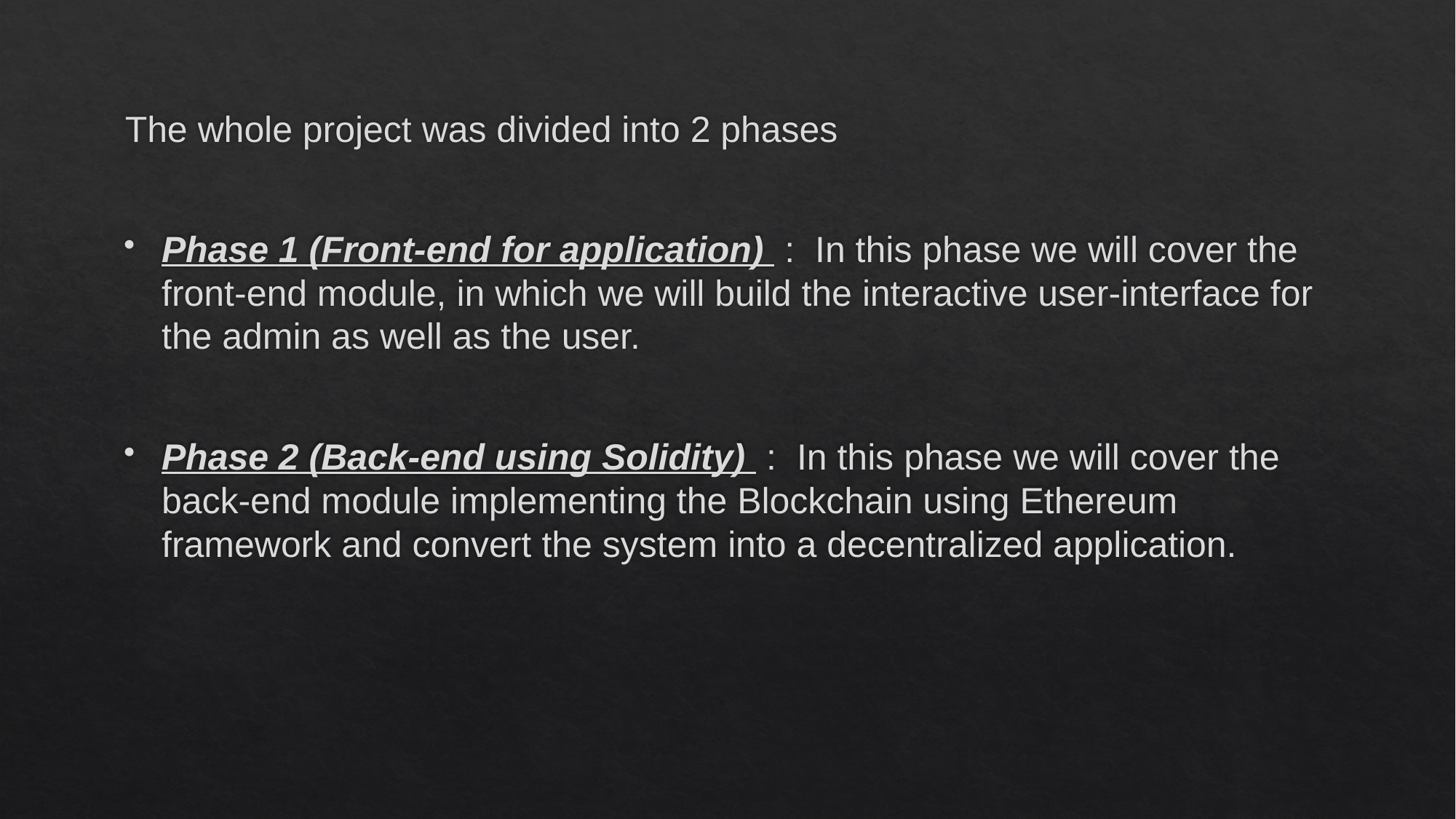

The whole project was divided into 2 phases

Phase 1 (Front-end for application)  :  In this phase we will cover the front-end module, in which we will build the interactive user-interface for the admin as well as the user.

Phase 2 (Back-end using Solidity)  :  In this phase we will cover the back-end module implementing the Blockchain using Ethereum framework and convert the system into a decentralized application.